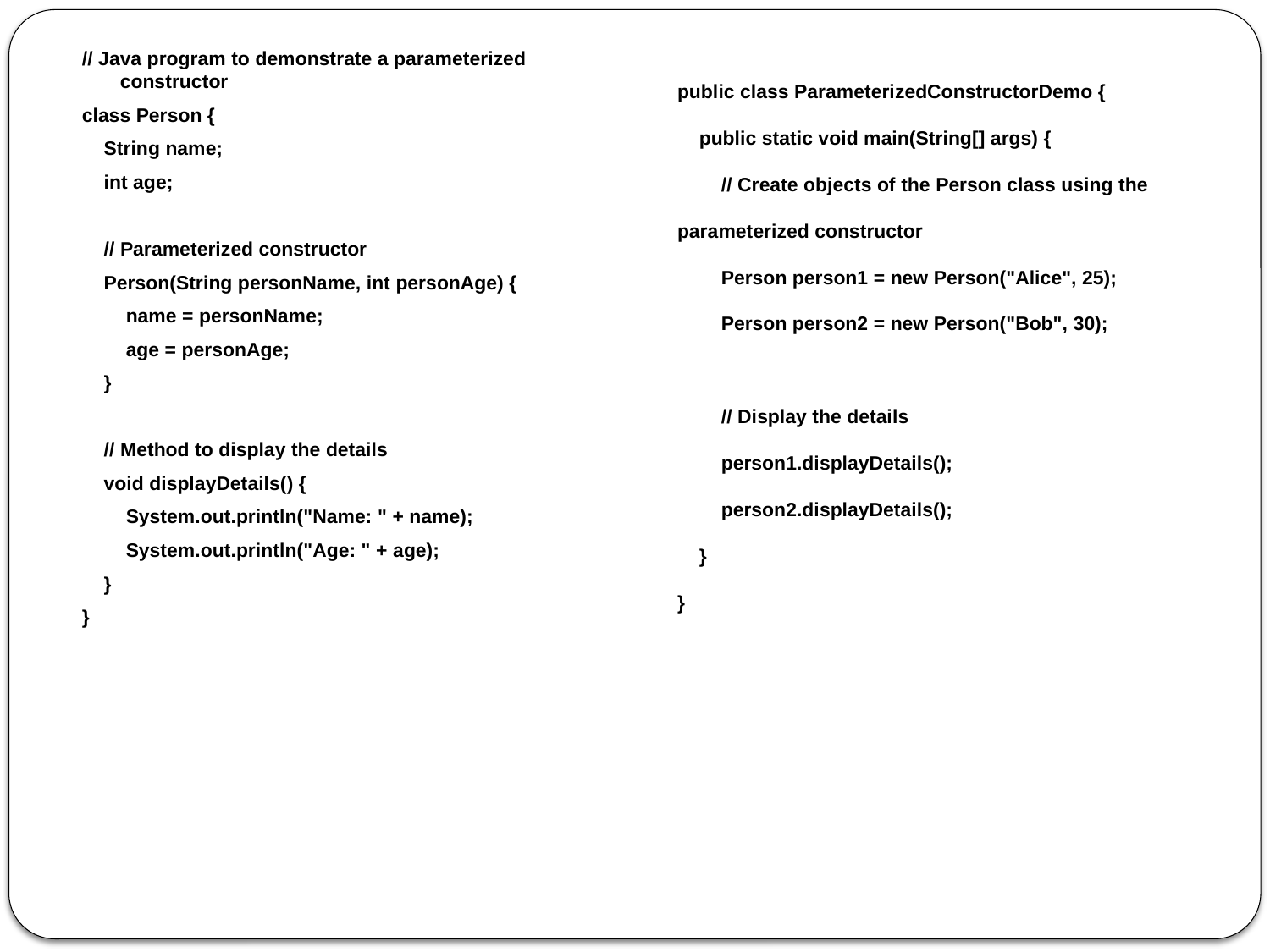

// Java program to demonstrate a parameterized constructor
class Person {
    String name;
    int age;

    // Parameterized constructor
    Person(String personName, int personAge) {
        name = personName;
        age = personAge;
    }

    // Method to display the details
    void displayDetails() {
        System.out.println("Name: " + name);
        System.out.println("Age: " + age);
    }
}

public class ParameterizedConstructorDemo {
    public static void main(String[] args) {
        // Create objects of the Person class using the parameterized constructor
        Person person1 = new Person("Alice", 25);
        Person person2 = new Person("Bob", 30);

        // Display the details
        person1.displayDetails();
        person2.displayDetails();
    }
}